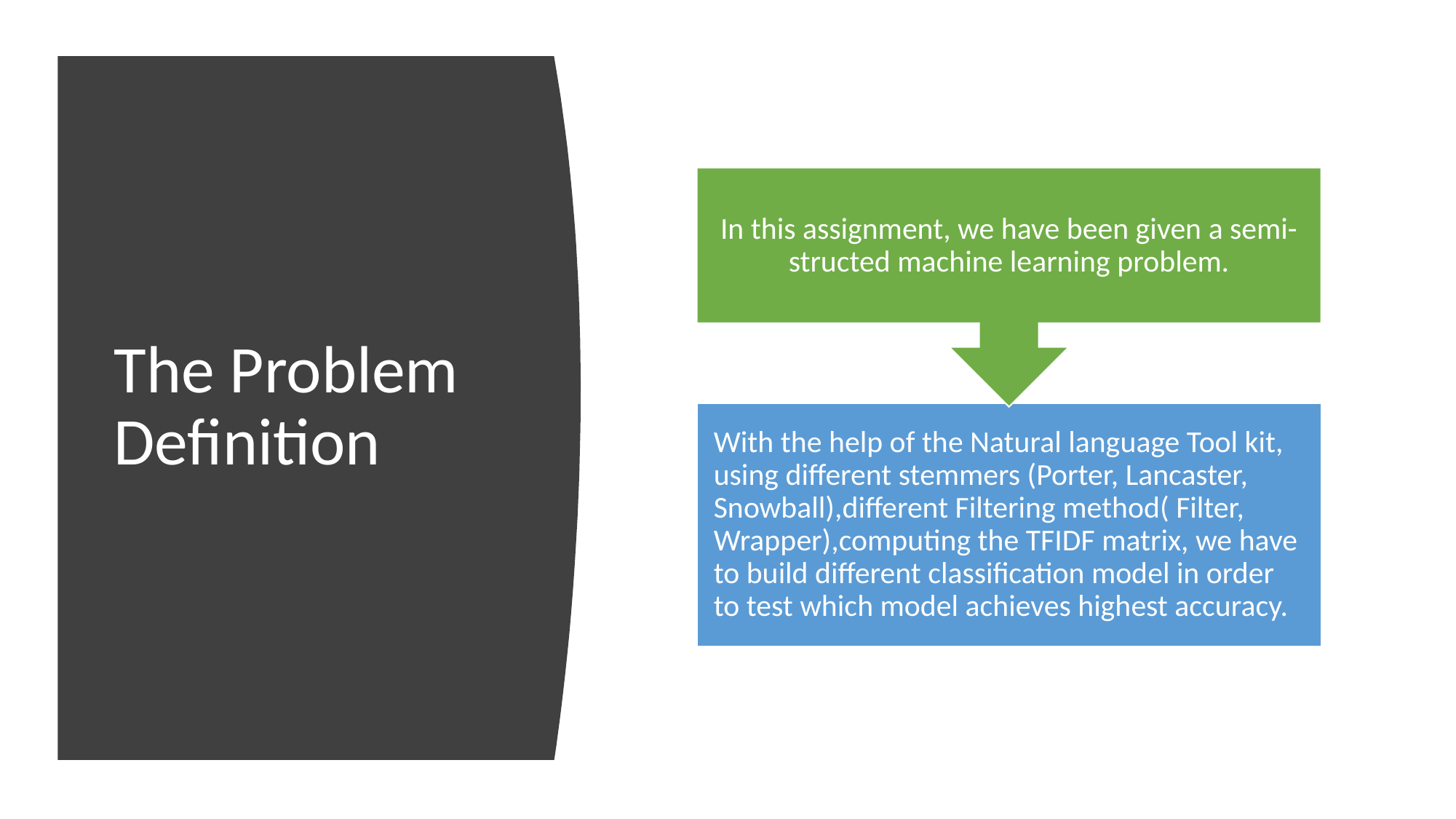

# The Problem Definition
With the help of the Natural language Tool kit, using different stemmers (Porter, Lancaster, Snowball),different Filtering method( Filter, Wrapper),computing the TFIDF matrix, we have to build different classification model in order to test which model achieves highest accuracy.
In this assignment, we have been given a semi-structed machine learning problem.